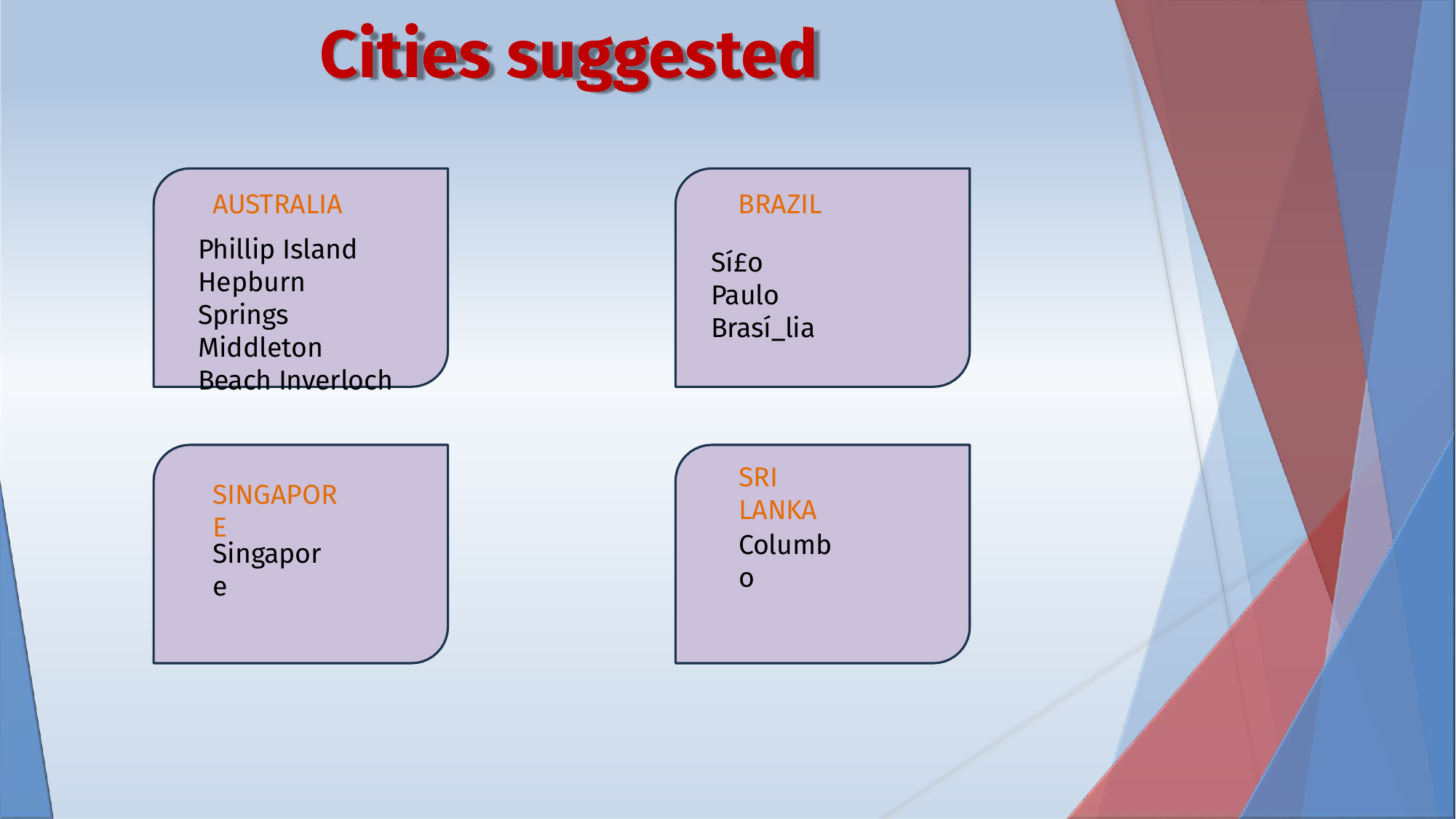

# Cities suggested

AUSTRALIA
Phillip Island Hepburn Springs Middleton Beach Inverloch
BRAZIL
Sí£o Paulo
Brasí_lia
SRI LANKA
SINGAPORE
Columbo
Singapore